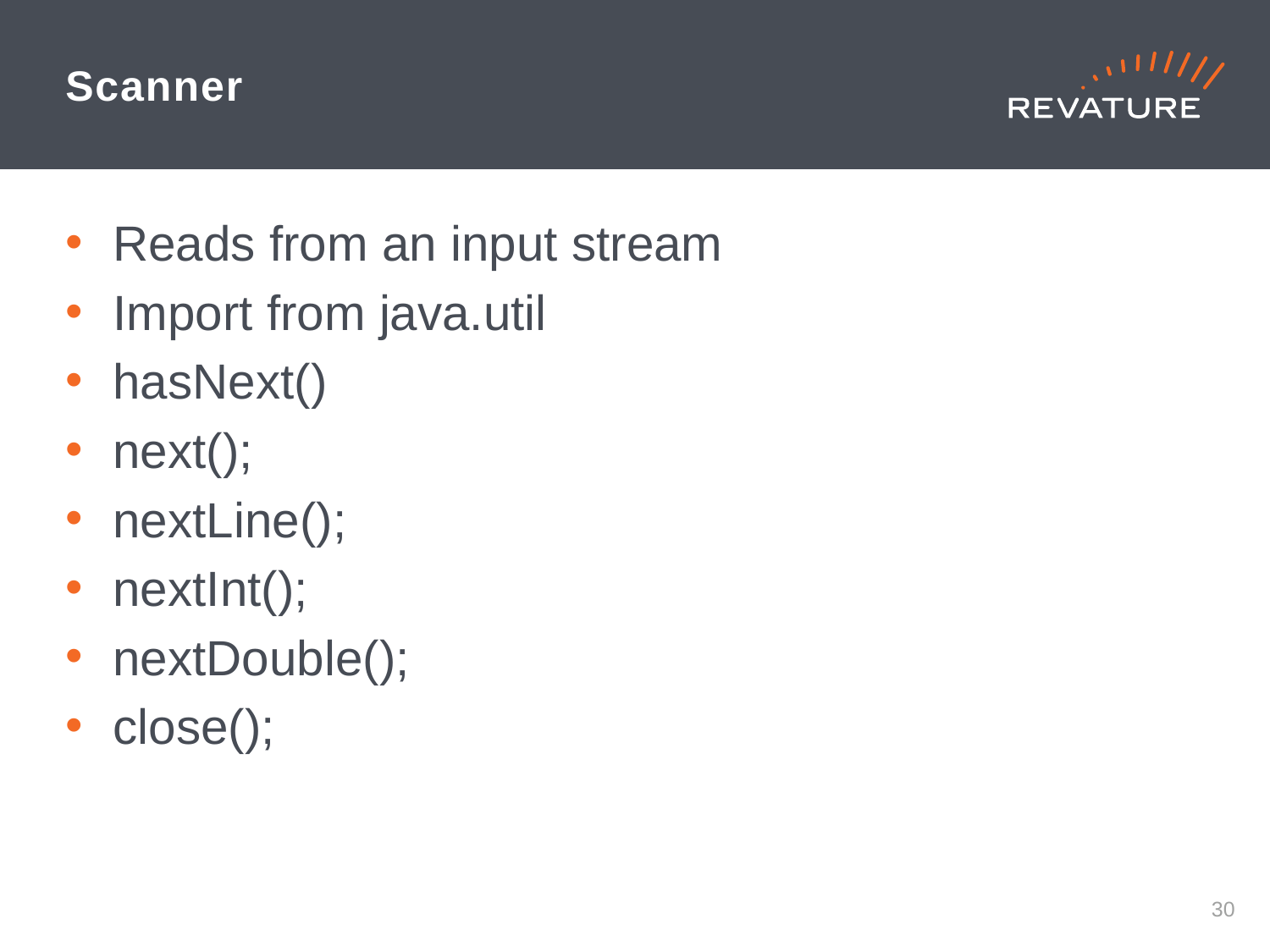

# Scanner
Reads from an input stream
Import from java.util
hasNext()
next();
nextLine();
nextInt();
nextDouble();
close();
30